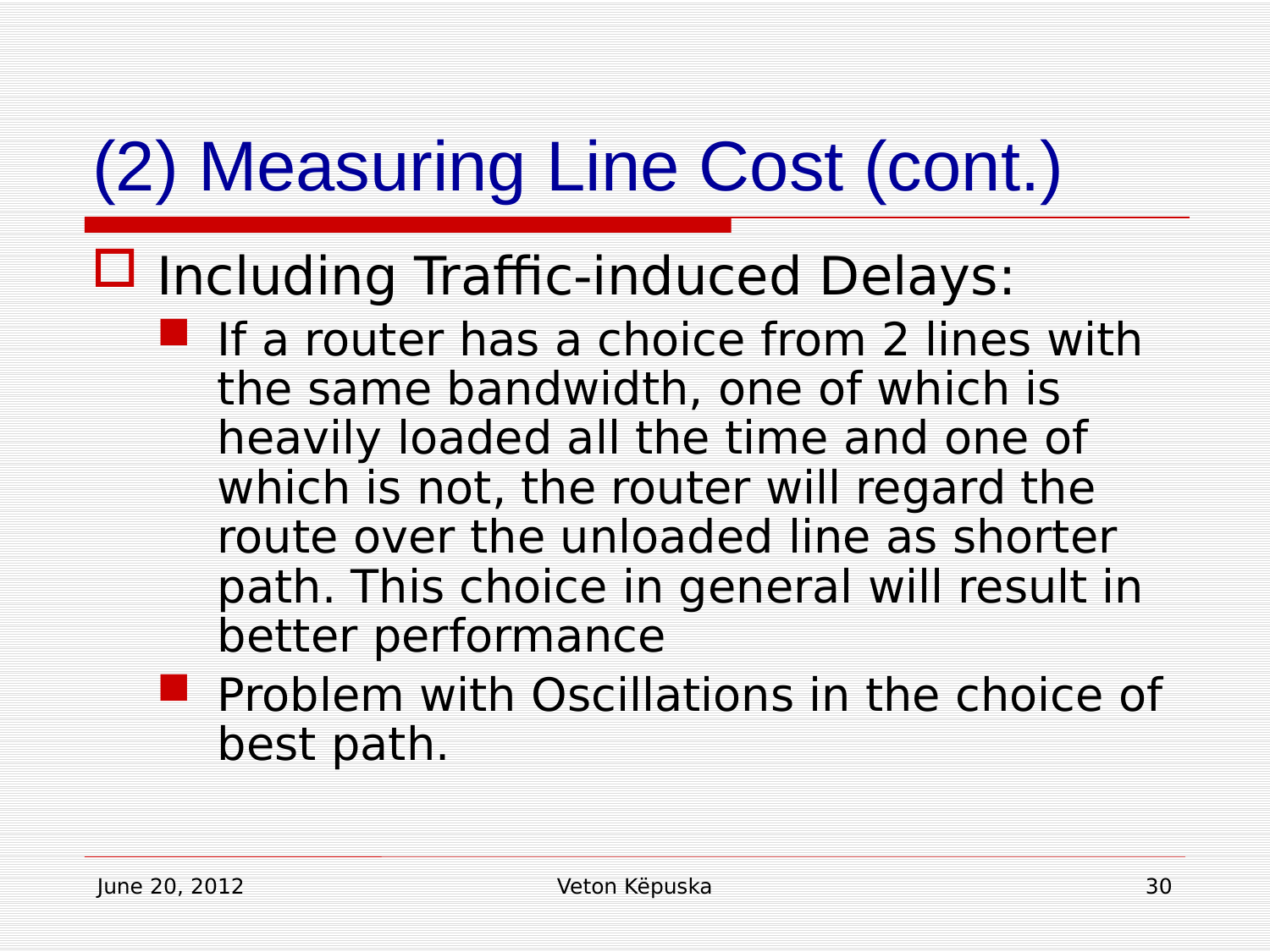

# (2) Measuring Line Cost (cont.)
Including Traffic-induced Delays:
If a router has a choice from 2 lines with the same bandwidth, one of which is heavily loaded all the time and one of which is not, the router will regard the route over the unloaded line as shorter path. This choice in general will result in better performance
Problem with Oscillations in the choice of best path.
June 20, 2012
Veton Këpuska
30